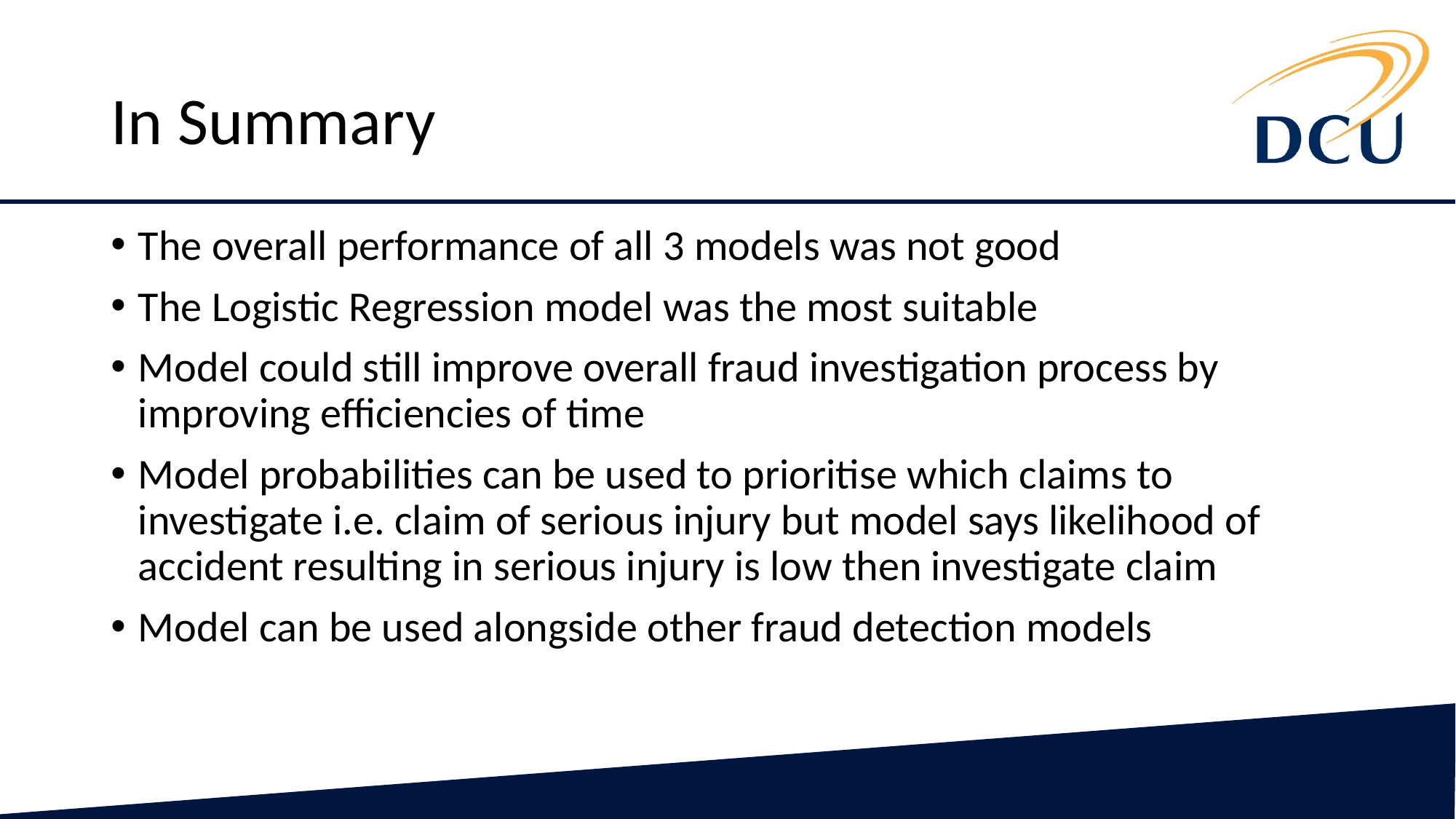

# In Summary
The overall performance of all 3 models was not good
The Logistic Regression model was the most suitable
Model could still improve overall fraud investigation process by improving efficiencies of time
Model probabilities can be used to prioritise which claims to investigate i.e. claim of serious injury but model says likelihood of accident resulting in serious injury is low then investigate claim
Model can be used alongside other fraud detection models